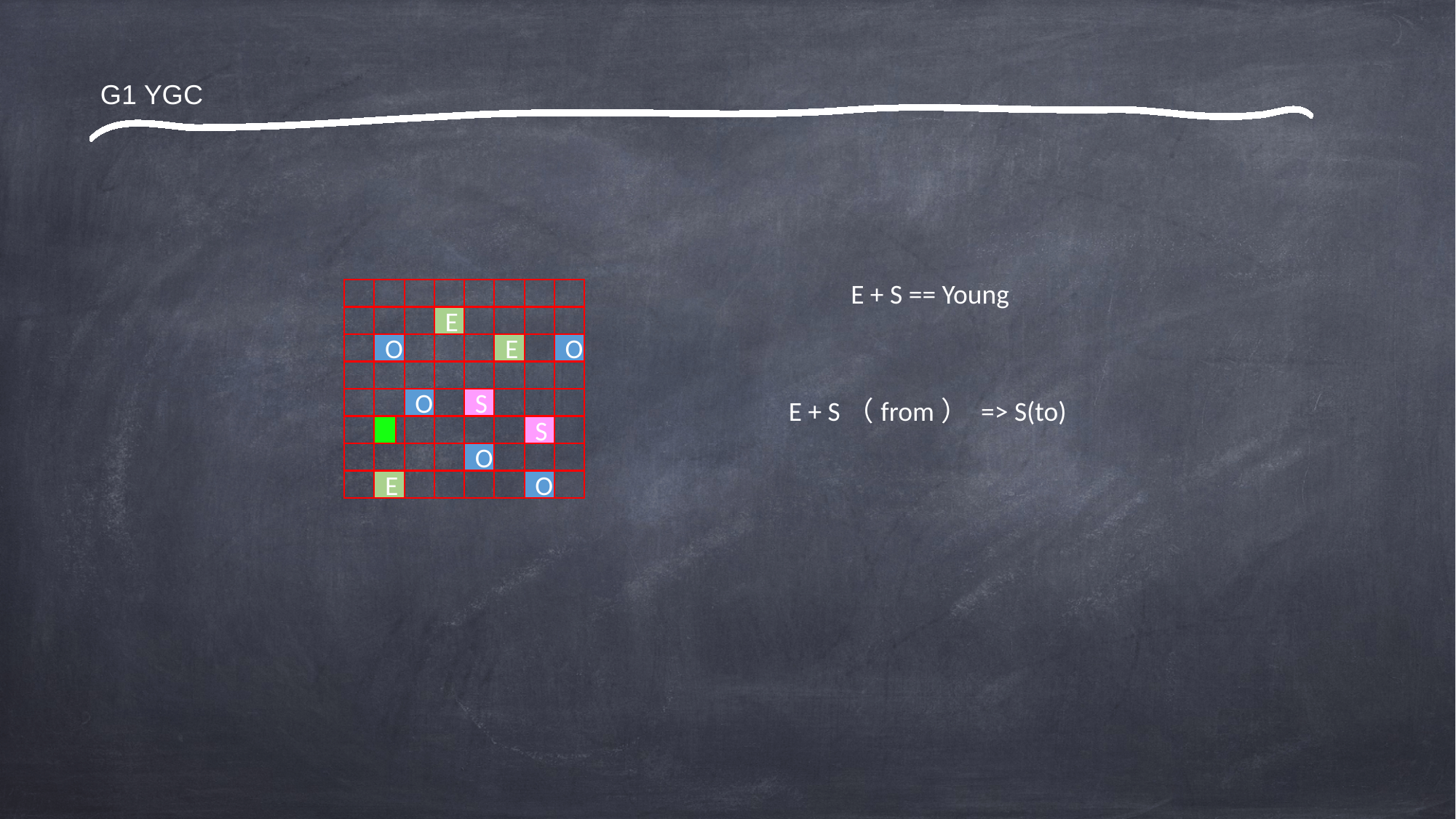

G1 YGC

E + S == Young

E

O

E

O

O

S

E + S（from） => S(to)

S

O

E

O